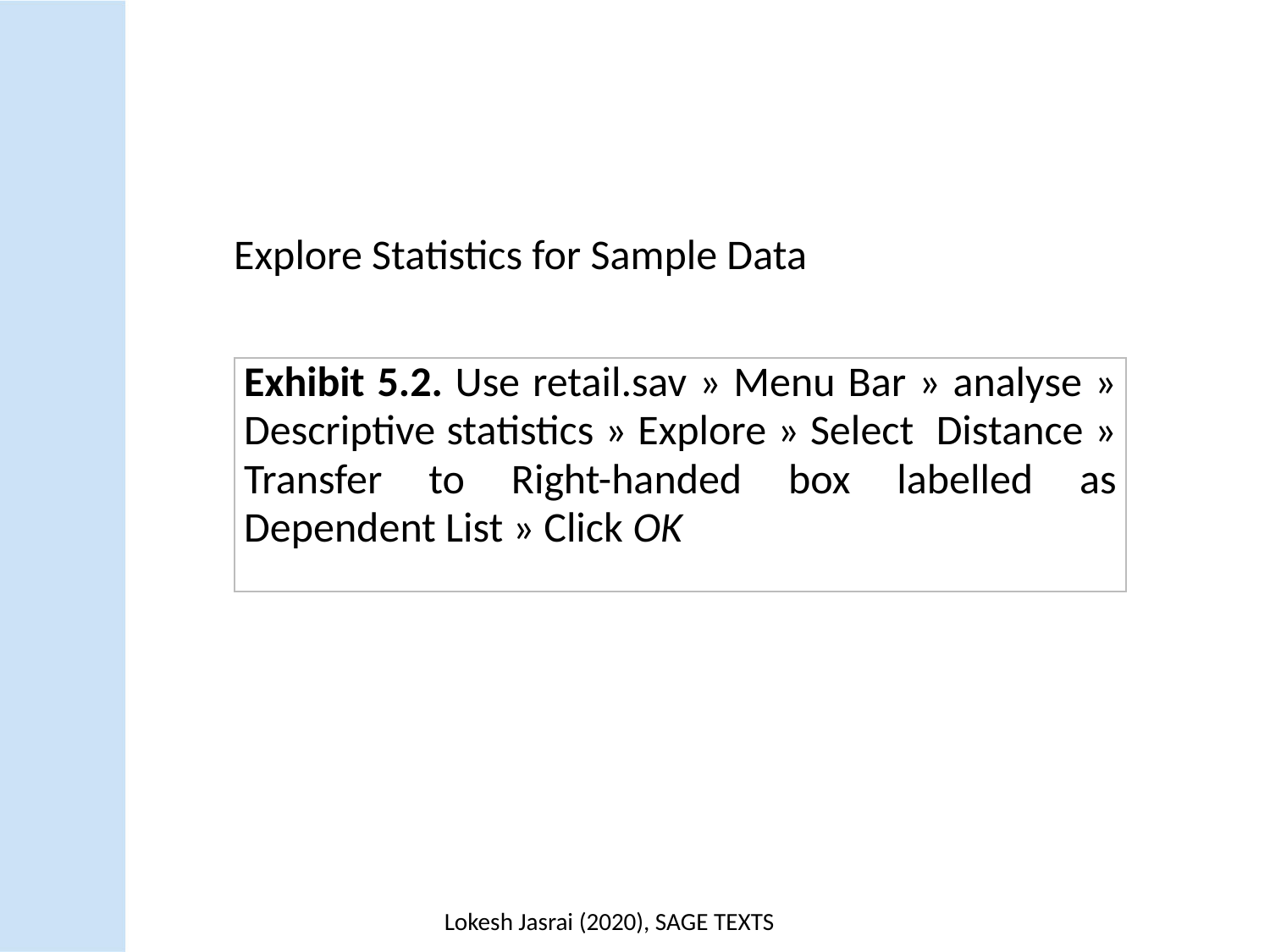

Explore Statistics for Sample Data
| Exhibit 5.2. Use retail.sav » Menu Bar » analyse » Descriptive statistics » Explore » Select Distance » Transfer to Right-handed box labelled as Dependent List » Click OK |
| --- |
Lokesh Jasrai (2020), SAGE TEXTS